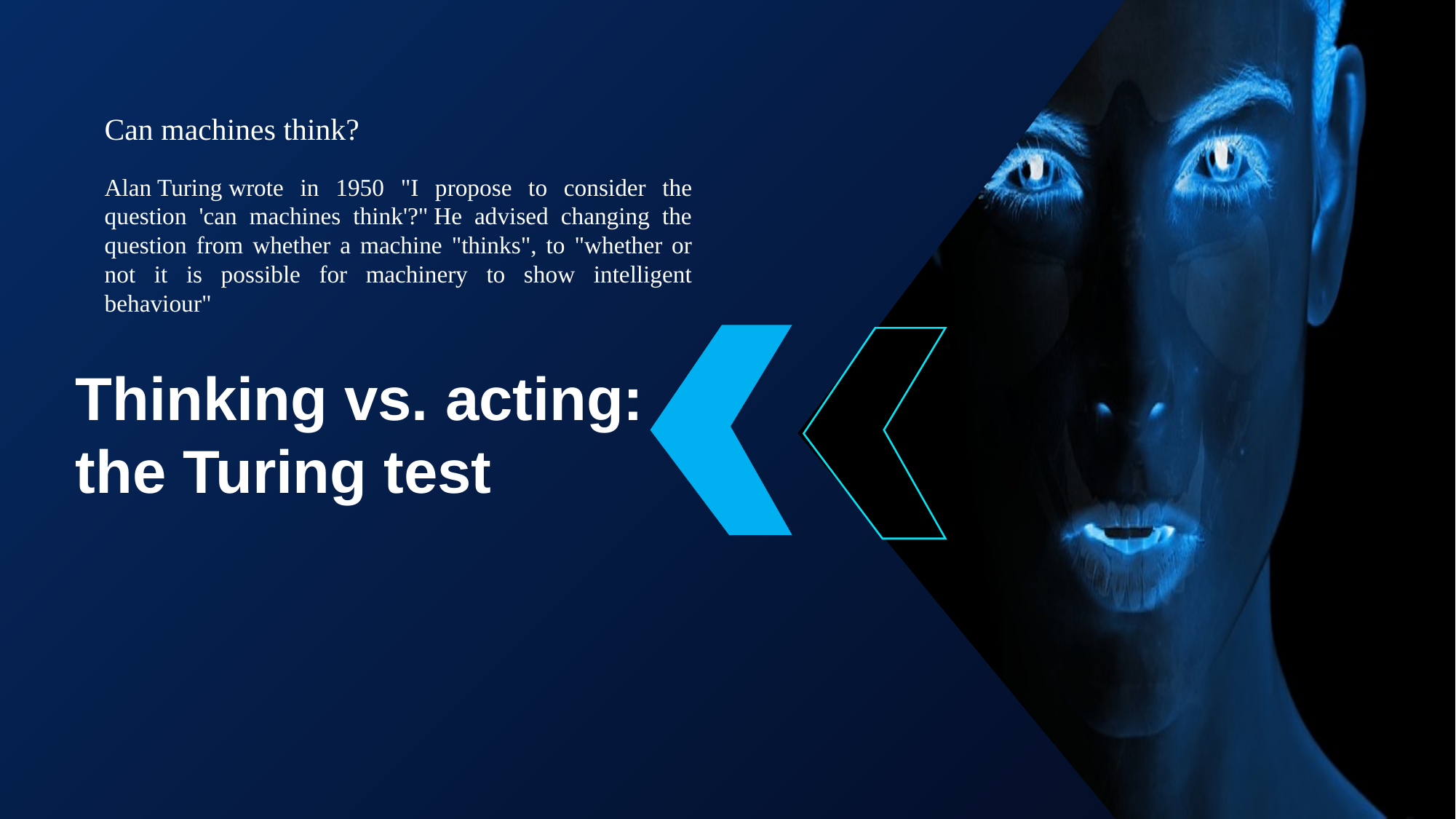

Can machines think?

Alan Turing wrote in 1950 "I propose to consider the question 'can machines think'?" He advised changing the question from whether a machine "thinks", to "whether or not it is possible for machinery to show intelligent behaviour"

Thinking vs. acting: the Turing test